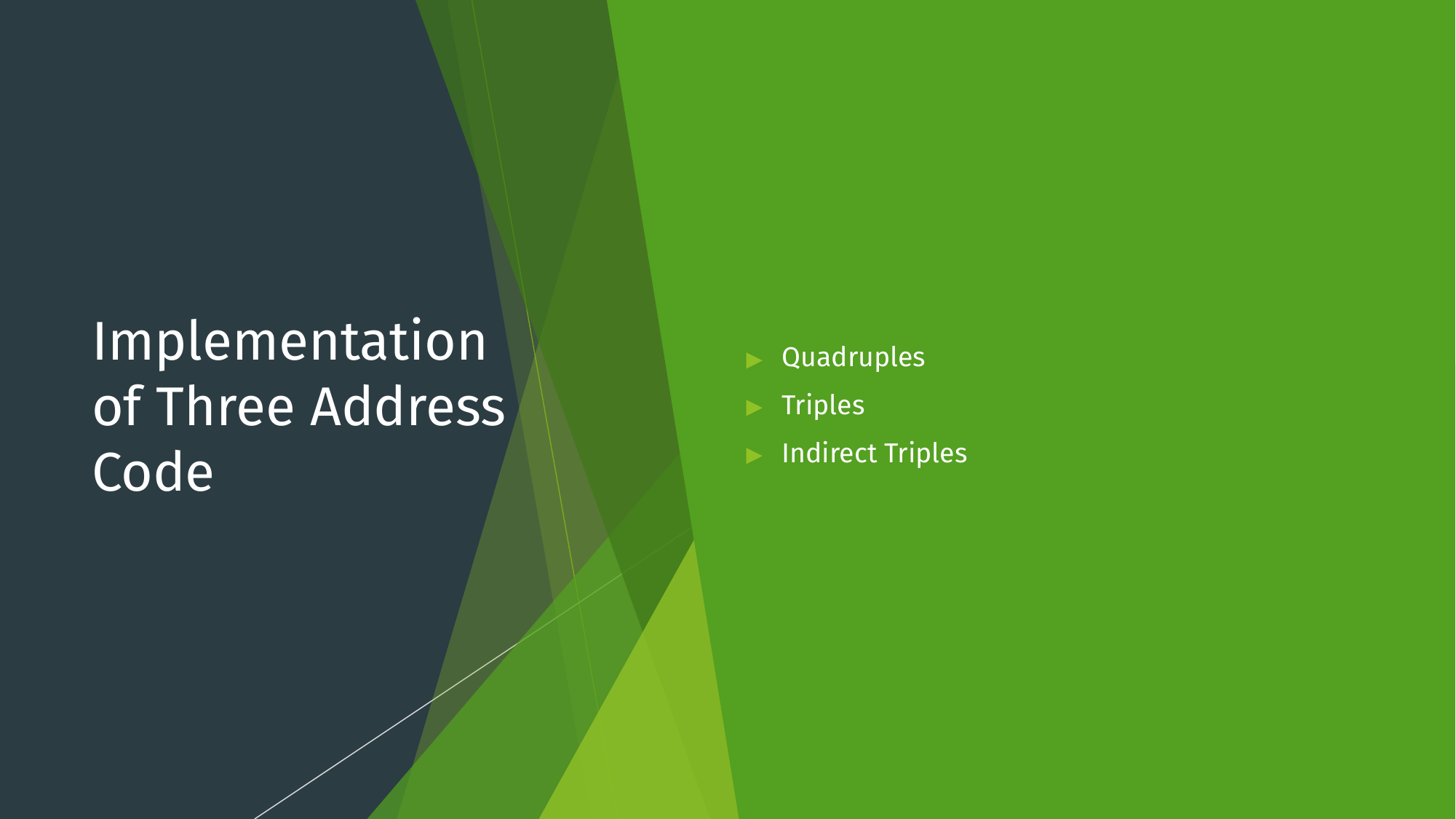

# Implementation of Three Address Code
Quadruples
Triples
Indirect Triples